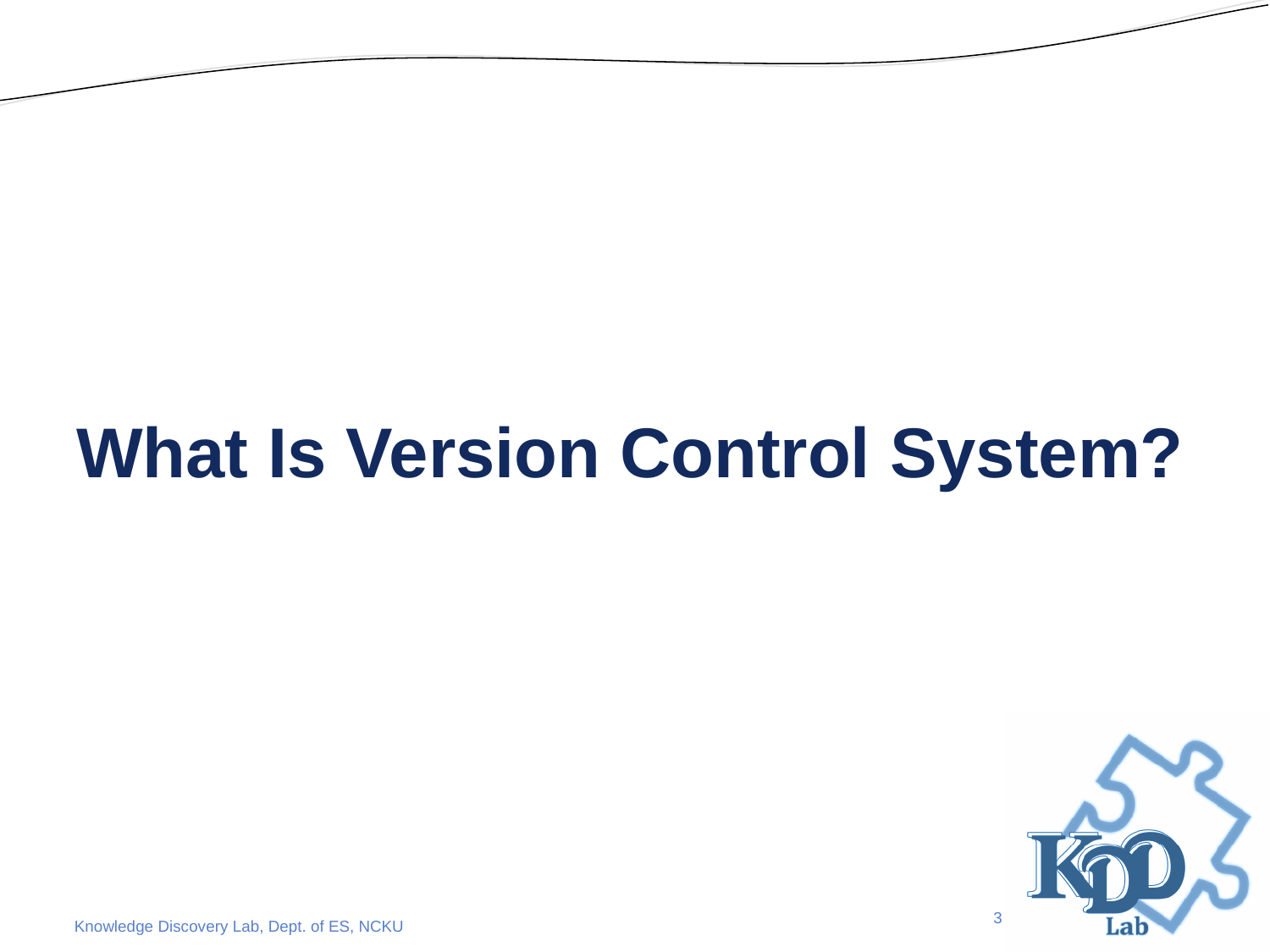

# What Is Version Control System?
3